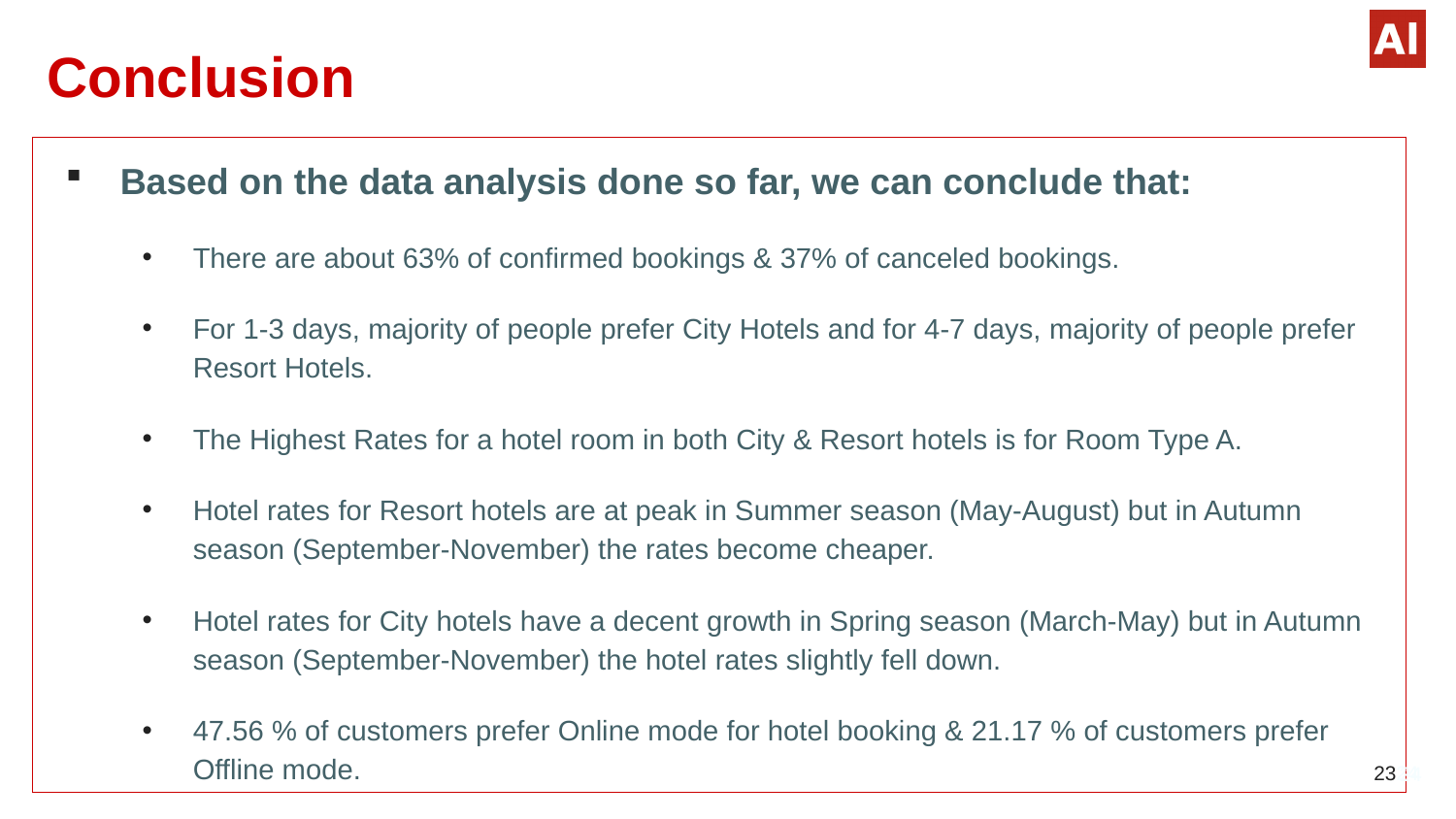

# Conclusion
Based on the data analysis done so far, we can conclude that:
There are about 63% of confirmed bookings & 37% of canceled bookings.
For 1-3 days, majority of people prefer City Hotels and for 4-7 days, majority of people prefer Resort Hotels.
The Highest Rates for a hotel room in both City & Resort hotels is for Room Type A.
Hotel rates for Resort hotels are at peak in Summer season (May-August) but in Autumn season (September-November) the rates become cheaper.
Hotel rates for City hotels have a decent growth in Spring season (March-May) but in Autumn season (September-November) the hotel rates slightly fell down.
47.56 % of customers prefer Online mode for hotel booking & 21.17 % of customers prefer Offline mode.

2324
24